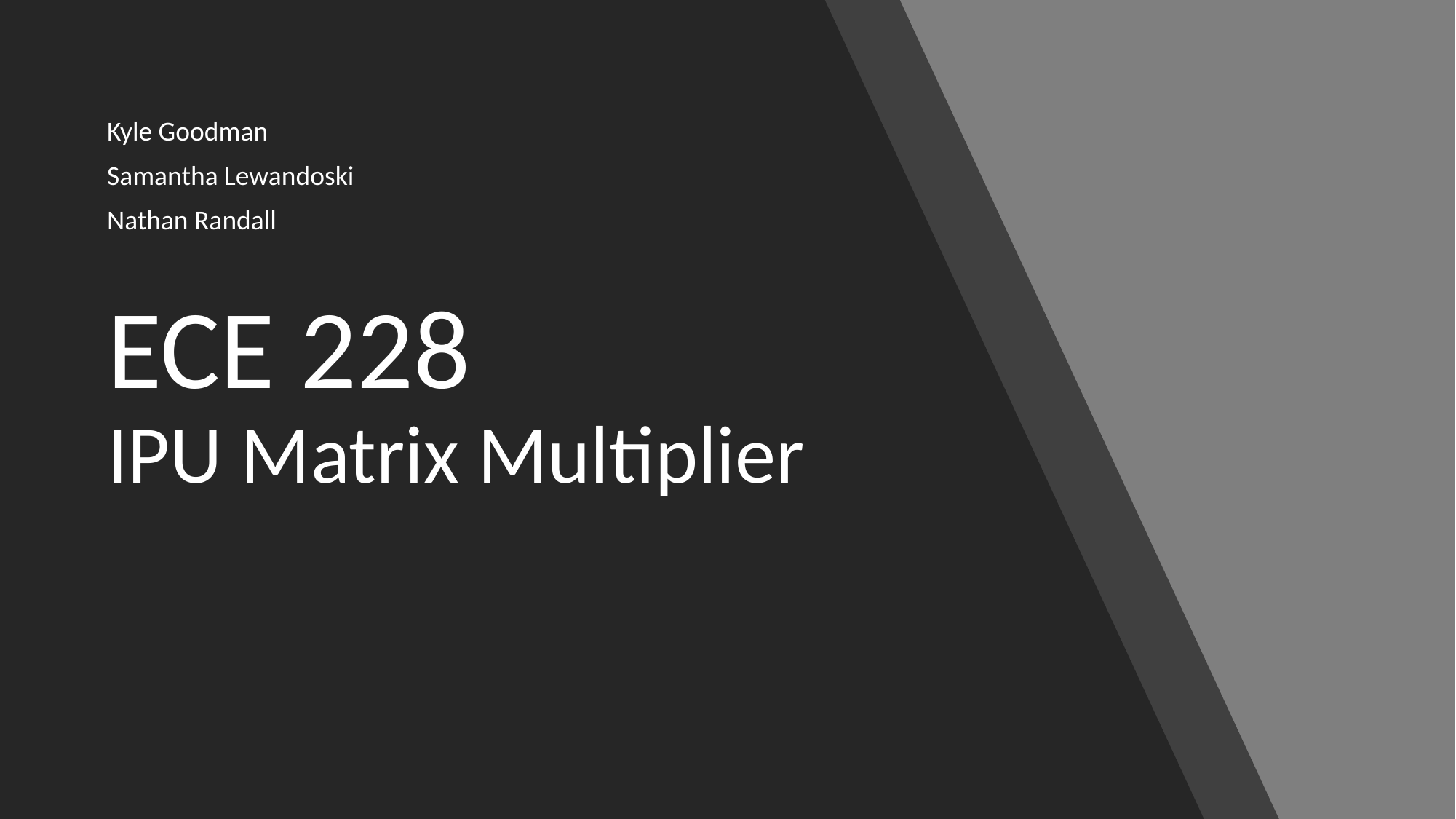

Kyle Goodman
Samantha Lewandoski
Nathan Randall
# ECE 228 IPU Matrix Multiplier